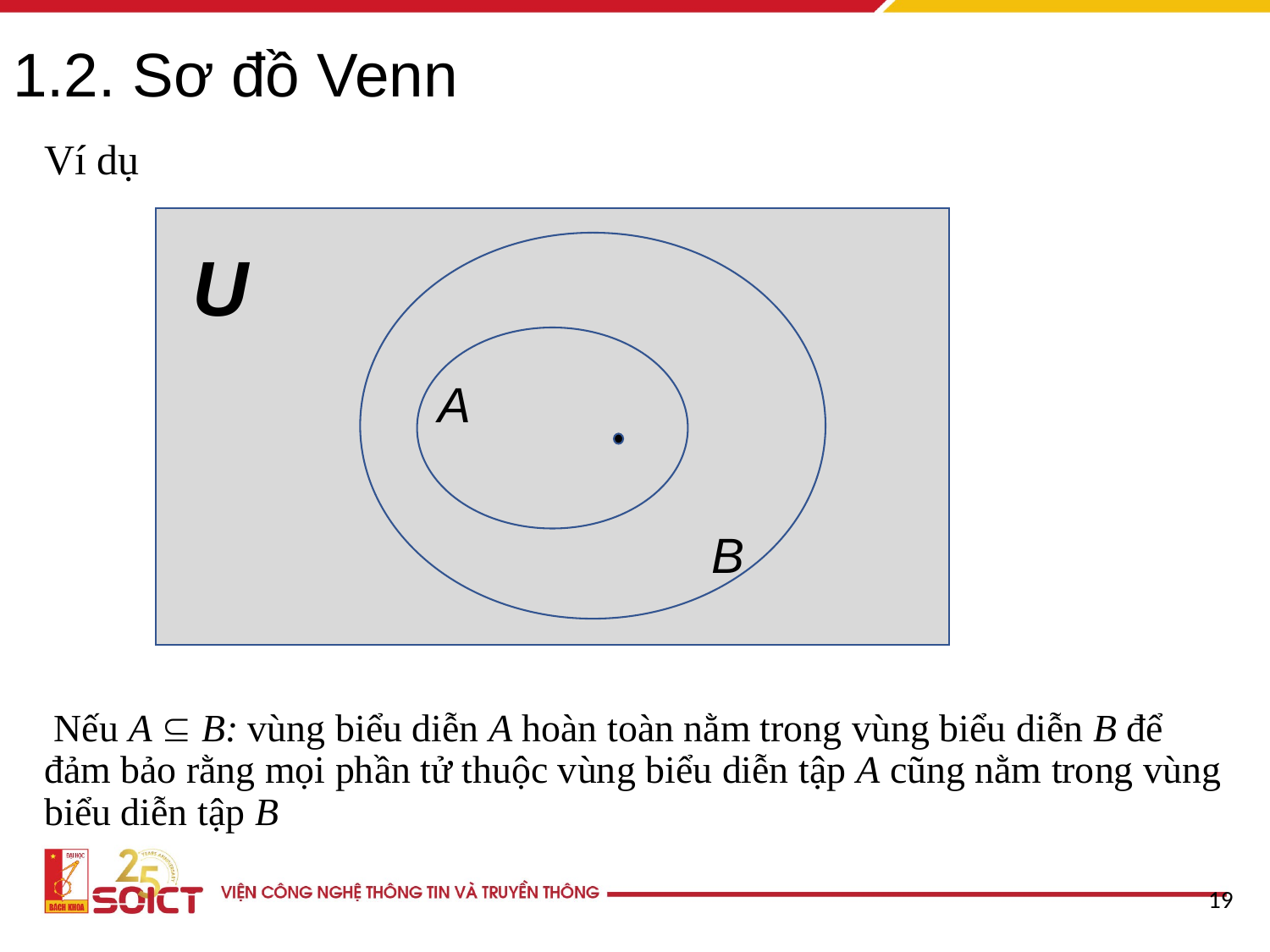

# 1.2. Sơ đồ Venn
Ví dụ

 Nếu A ⊆ B: vùng biểu diễn A hoàn toàn nằm trong vùng biểu diễn B để đảm bảo rằng mọi phần tử thuộc vùng biểu diễn tập A cũng nằm trong vùng biểu diễn tập B

U

A

B
19